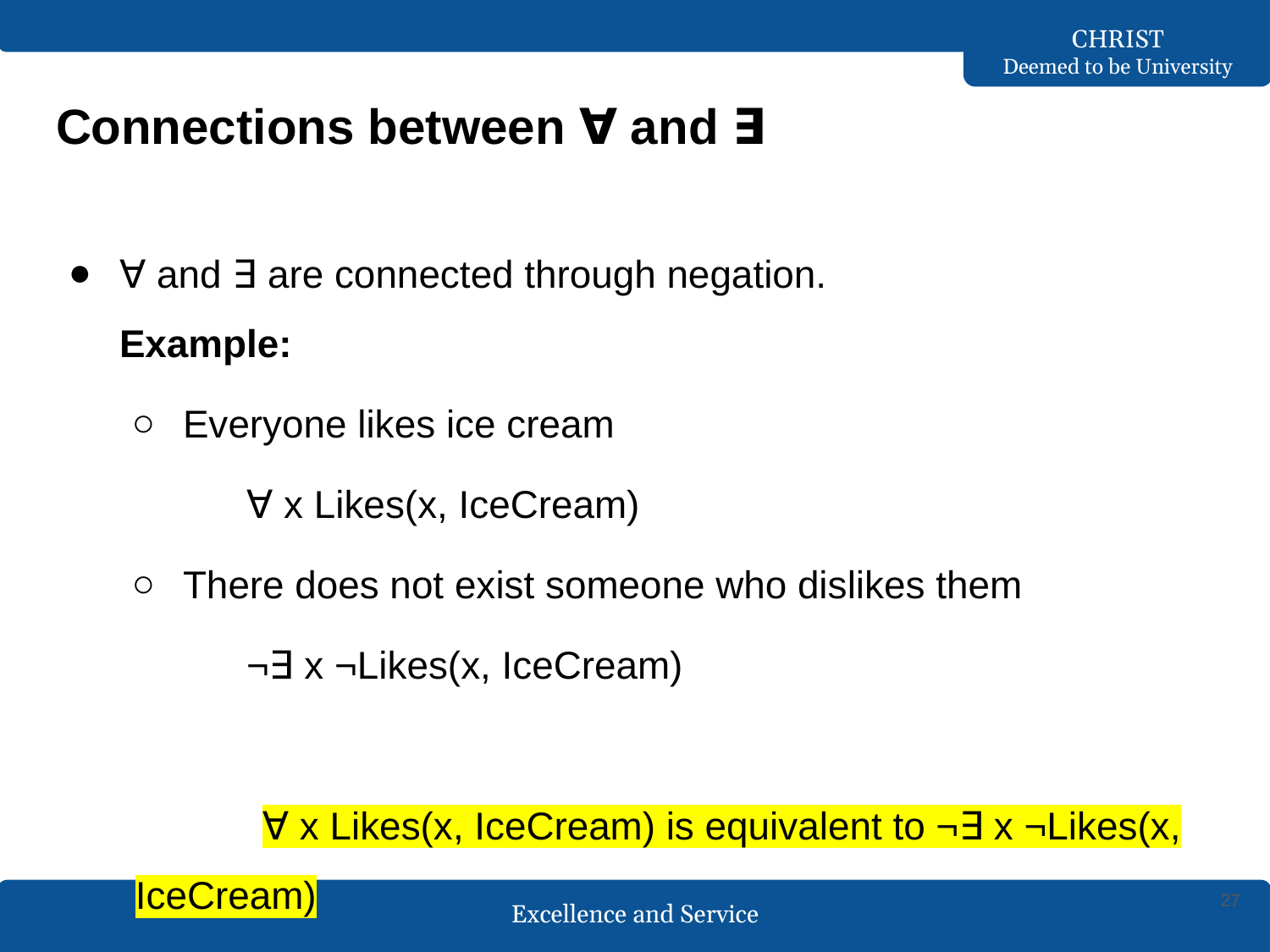

# Connections between ∀ and ∃
∀ and ∃ are connected through negation.
Example:
Everyone likes ice cream
∀ x Likes(x, IceCream)
There does not exist someone who dislikes them
¬∃ x ¬Likes(x, IceCream)

	∀ x Likes(x, IceCream) is equivalent to ¬∃ x ¬Likes(x, IceCream)

27